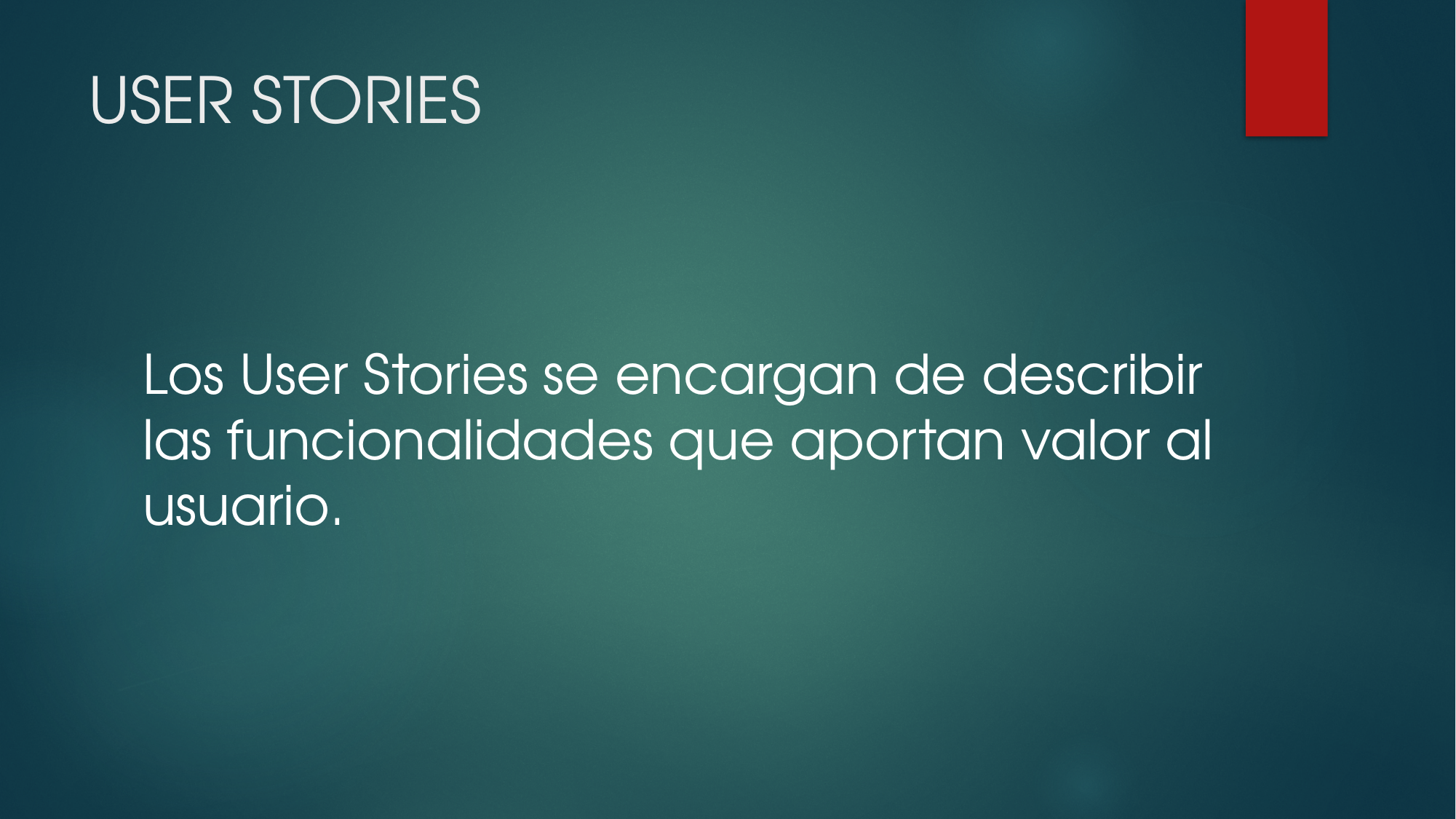

# USER STORIES
Los User Stories se encargan de describir las funcionalidades que aportan valor al usuario.